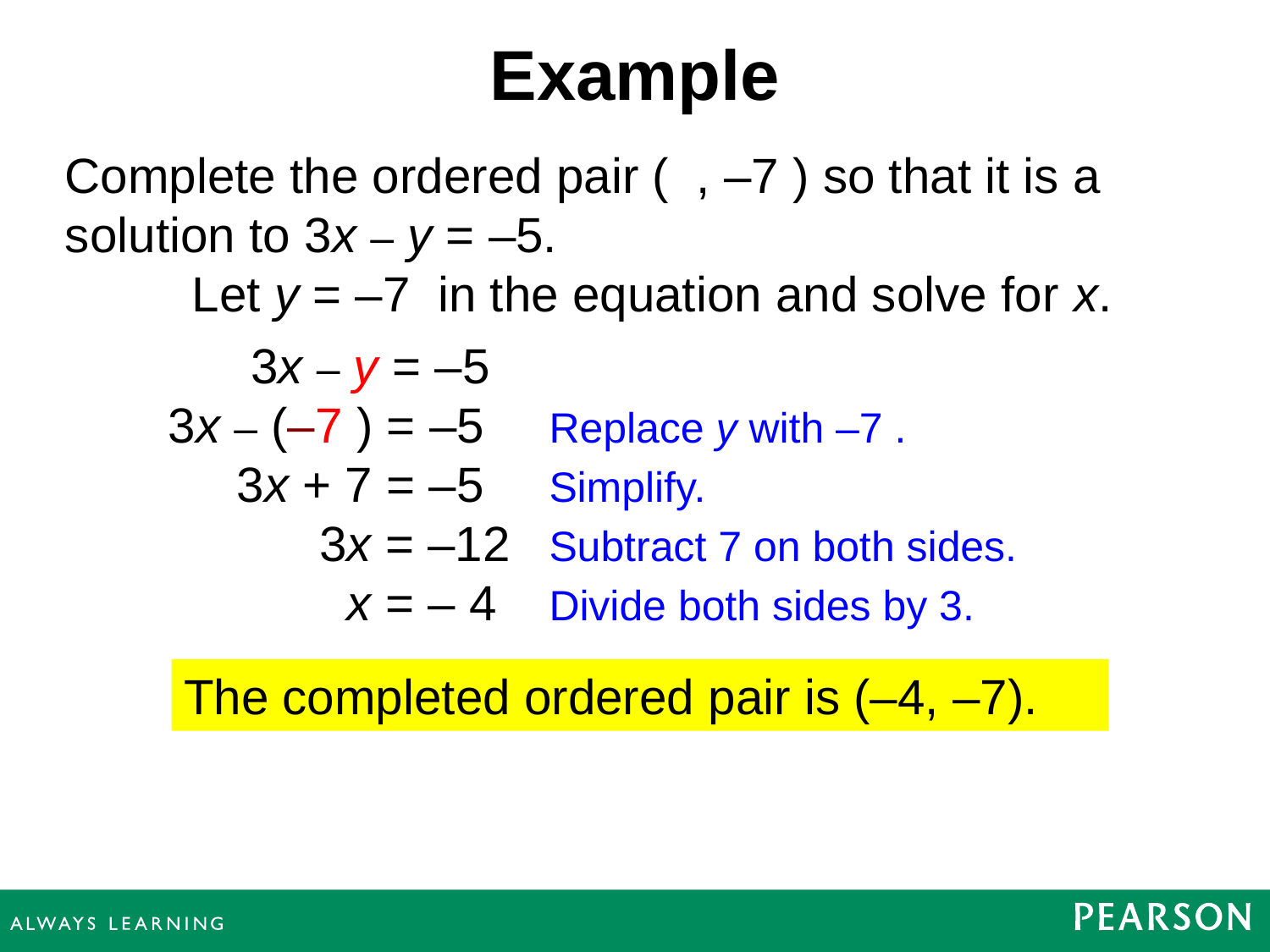

Example
Complete the ordered pair (  , –7 ) so that it is a solution to 3x – y = –5.
	Let y = –7  in the equation and solve for x.
      3x – y = –5
3x – (–7 ) = –5	Replace y with –7 .
     3x + 7 = –5	Simplify.
           3x = –12	Subtract 7 on both sides.
             x = – 4	Divide both sides by 3.
The completed ordered pair is (–4, –7).